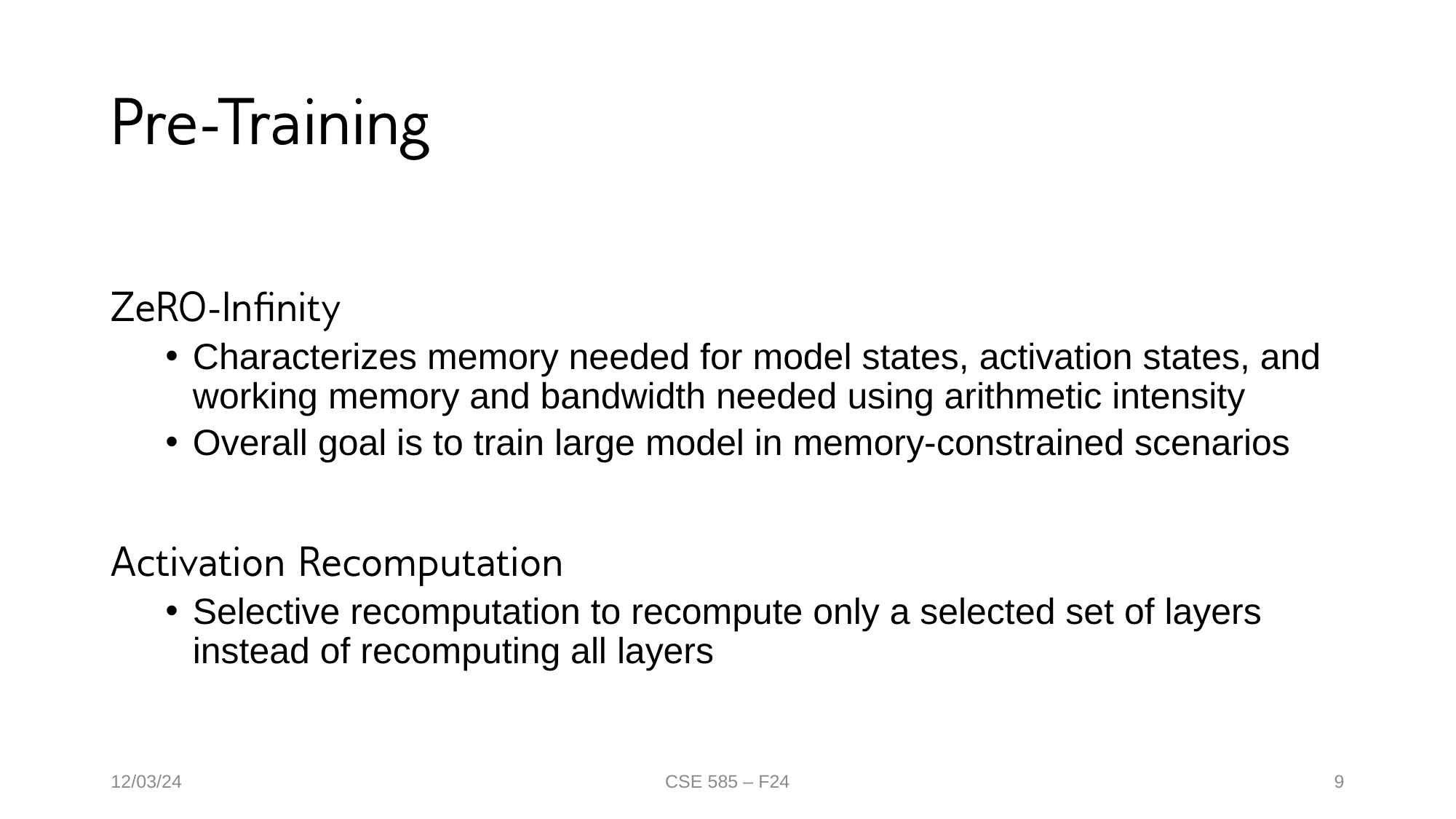

# Pre-Training
ZeRO-Infinity
Characterizes memory needed for model states, activation states, and working memory and bandwidth needed using arithmetic intensity
Overall goal is to train large model in memory-constrained scenarios

Activation Recomputation
Selective recomputation to recompute only a selected set of layers instead of recomputing all layers
12/03/24
CSE 585 – F24
9